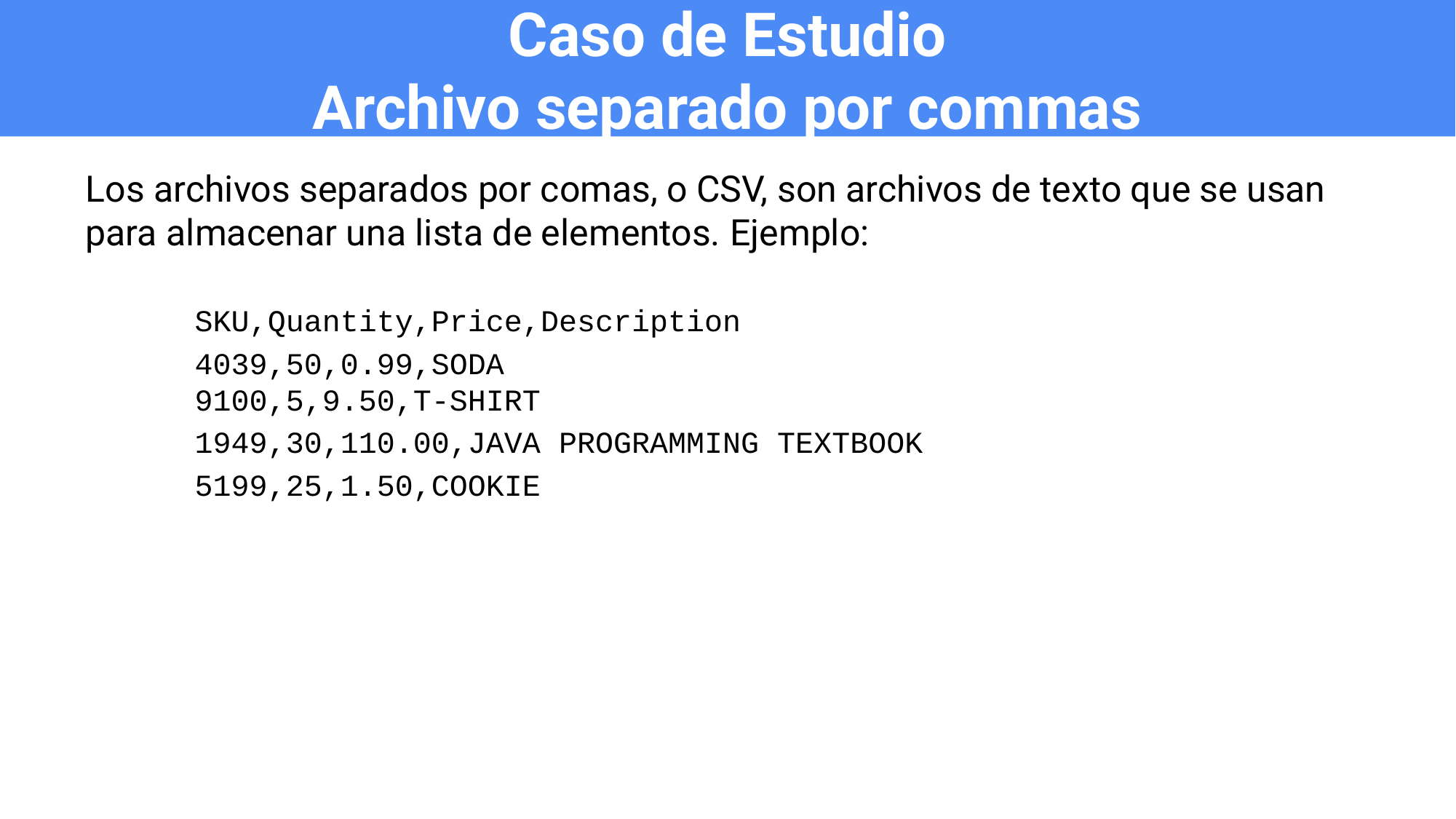

# Caso de Estudio Archivo separado por commas
Los archivos separados por comas, o CSV, son archivos de texto que se usan para almacenar una lista de elementos. Ejemplo:

	SKU,Quantity,Price,Description
	4039,50,0.99,SODA
	9100,5,9.50,T-SHIRT
	1949,30,110.00,JAVA PROGRAMMING TEXTBOOK
	5199,25,1.50,COOKIE